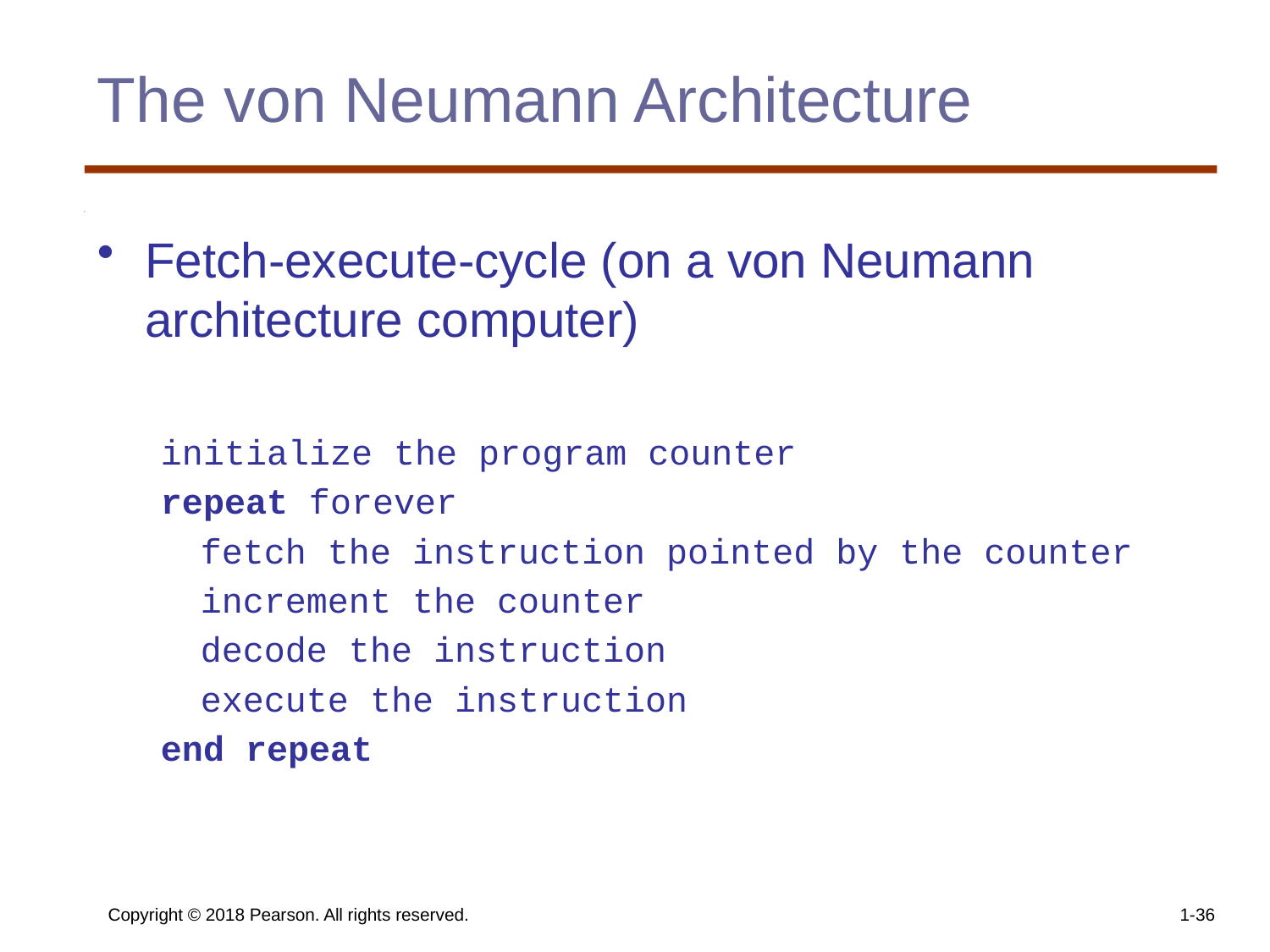

# The von Neumann Architecture
Fetch-execute-cycle (on a von Neumann architecture computer)

initialize the program counter
repeat forever
	fetch the instruction pointed by the counter
	increment the counter
	decode the instruction
	execute the instruction
end repeat
Copyright © 2018 Pearson. All rights reserved.
1-36